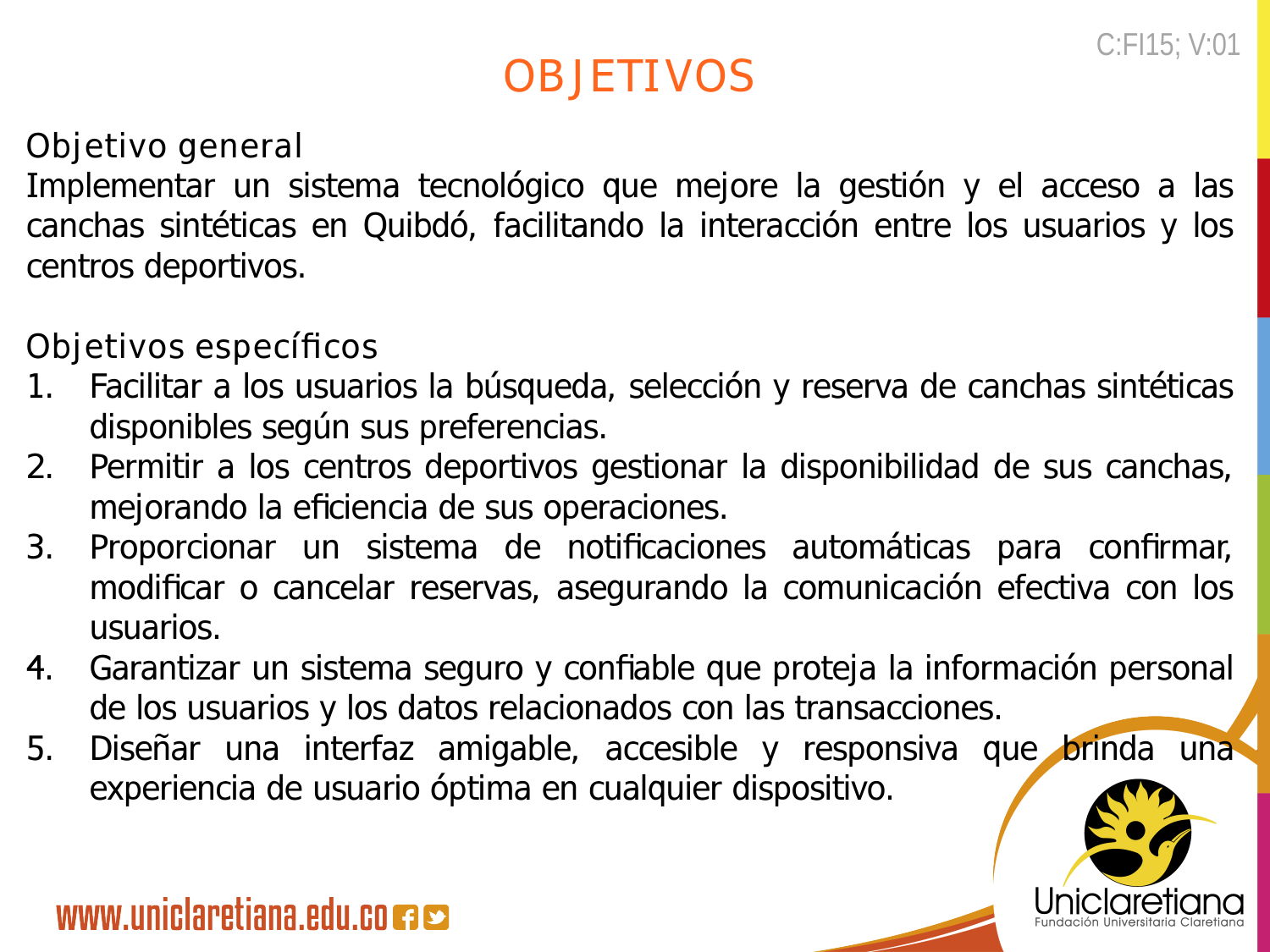

OBJETIVOS
Objetivo general
Implementar un sistema tecnológico que mejore la gestión y el acceso a las canchas sintéticas en Quibdó, facilitando la interacción entre los usuarios y los centros deportivos.

Objetivos específicos
Facilitar a los usuarios la búsqueda, selección y reserva de canchas sintéticas disponibles según sus preferencias.
Permitir a los centros deportivos gestionar la disponibilidad de sus canchas, mejorando la eficiencia de sus operaciones.
Proporcionar un sistema de notificaciones automáticas para confirmar, modificar o cancelar reservas, asegurando la comunicación efectiva con los usuarios.
Garantizar un sistema seguro y confiable que proteja la información personal de los usuarios y los datos relacionados con las transacciones.
Diseñar una interfaz amigable, accesible y responsiva que brinda una experiencia de usuario óptima en cualquier dispositivo.